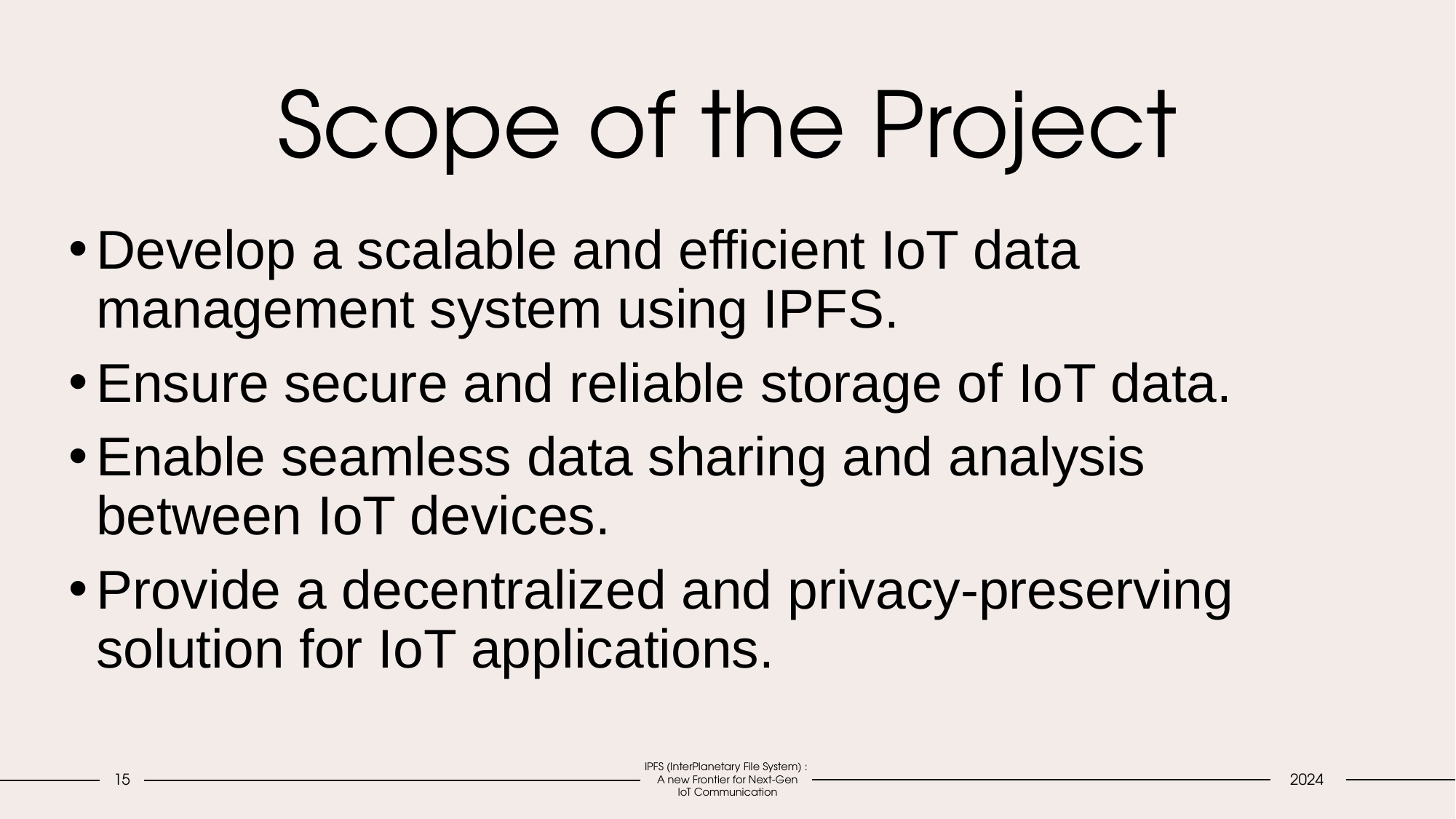

# Scope of the Project
Develop a scalable and efficient IoT data management system using IPFS.
Ensure secure and reliable storage of IoT data.
Enable seamless data sharing and analysis between IoT devices.
Provide a decentralized and privacy-preserving solution for IoT applications.
15
IPFS (InterPlanetary File System) :
A new Frontier for Next-Gen IoT Communication
2024